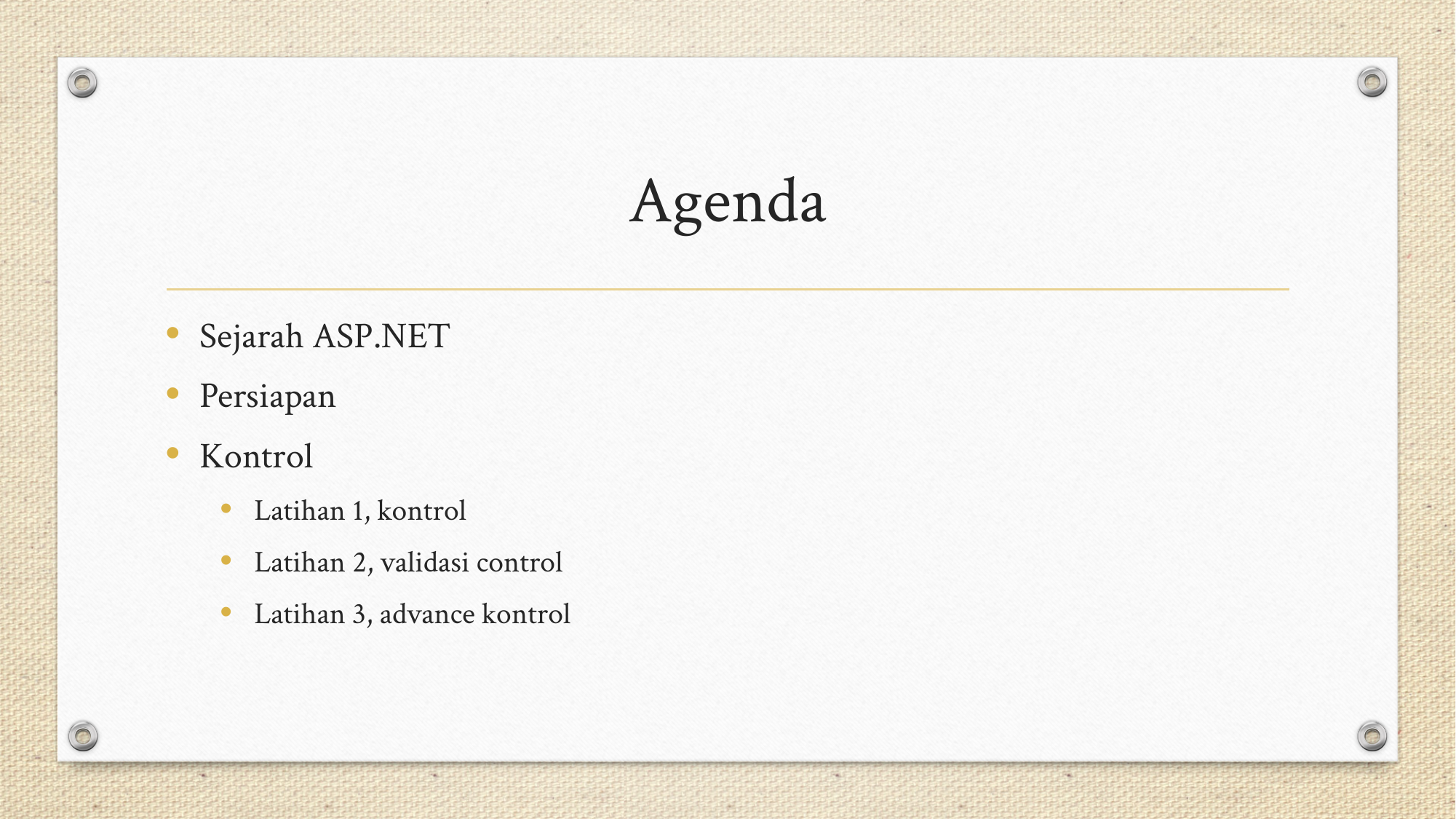

# Agenda
Sejarah ASP.NET
Persiapan
Kontrol
Latihan 1, kontrol
Latihan 2, validasi control
Latihan 3, advance kontrol